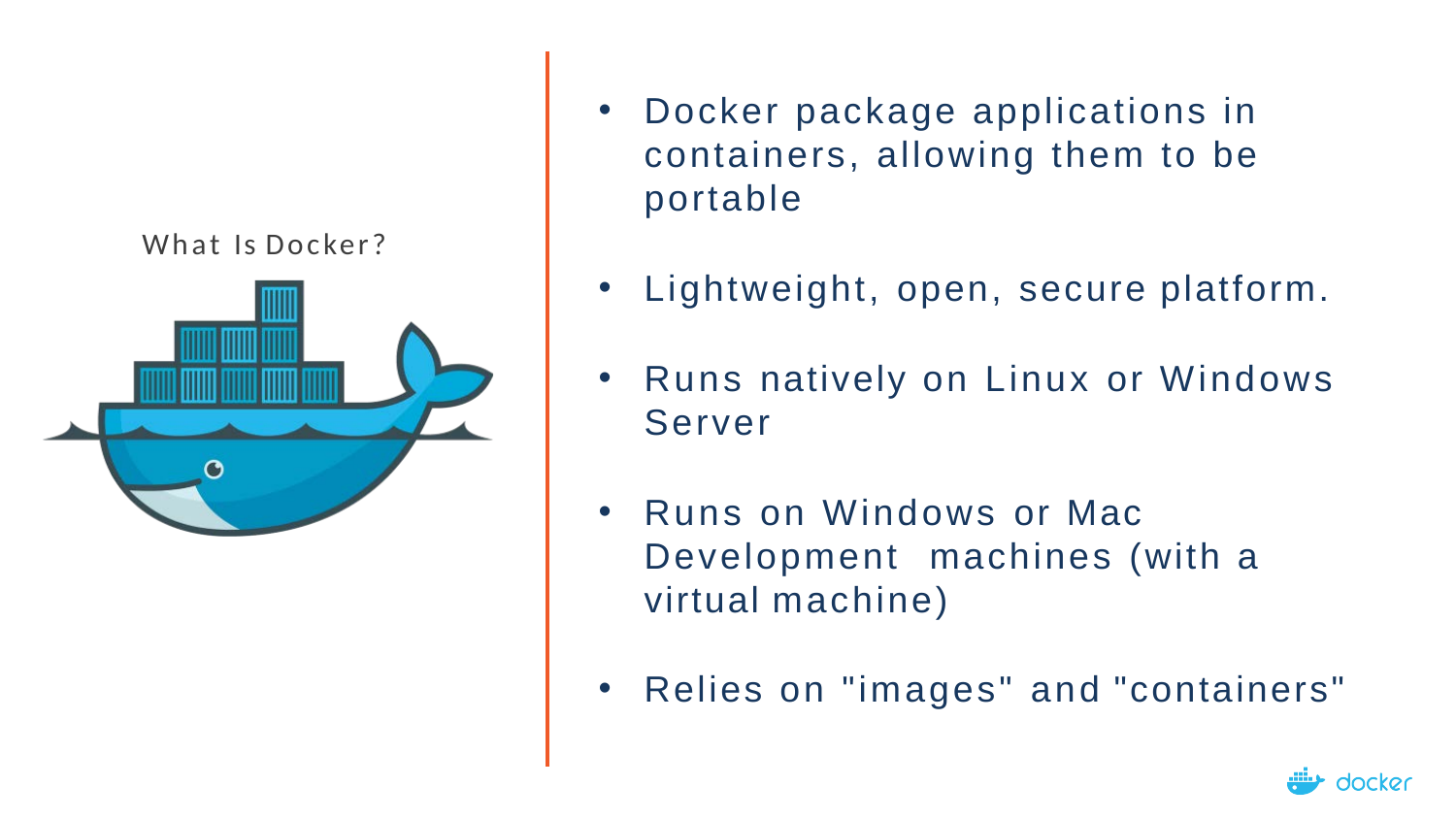

Docker package applications in containers, allowing them to be portable

Lightweight, open, secure platform.

Runs natively on Linux or Windows Server

Runs on Windows or Mac Development  machines (with a virtual machine)
Relies on "images" and "containers"
What Is Docker?